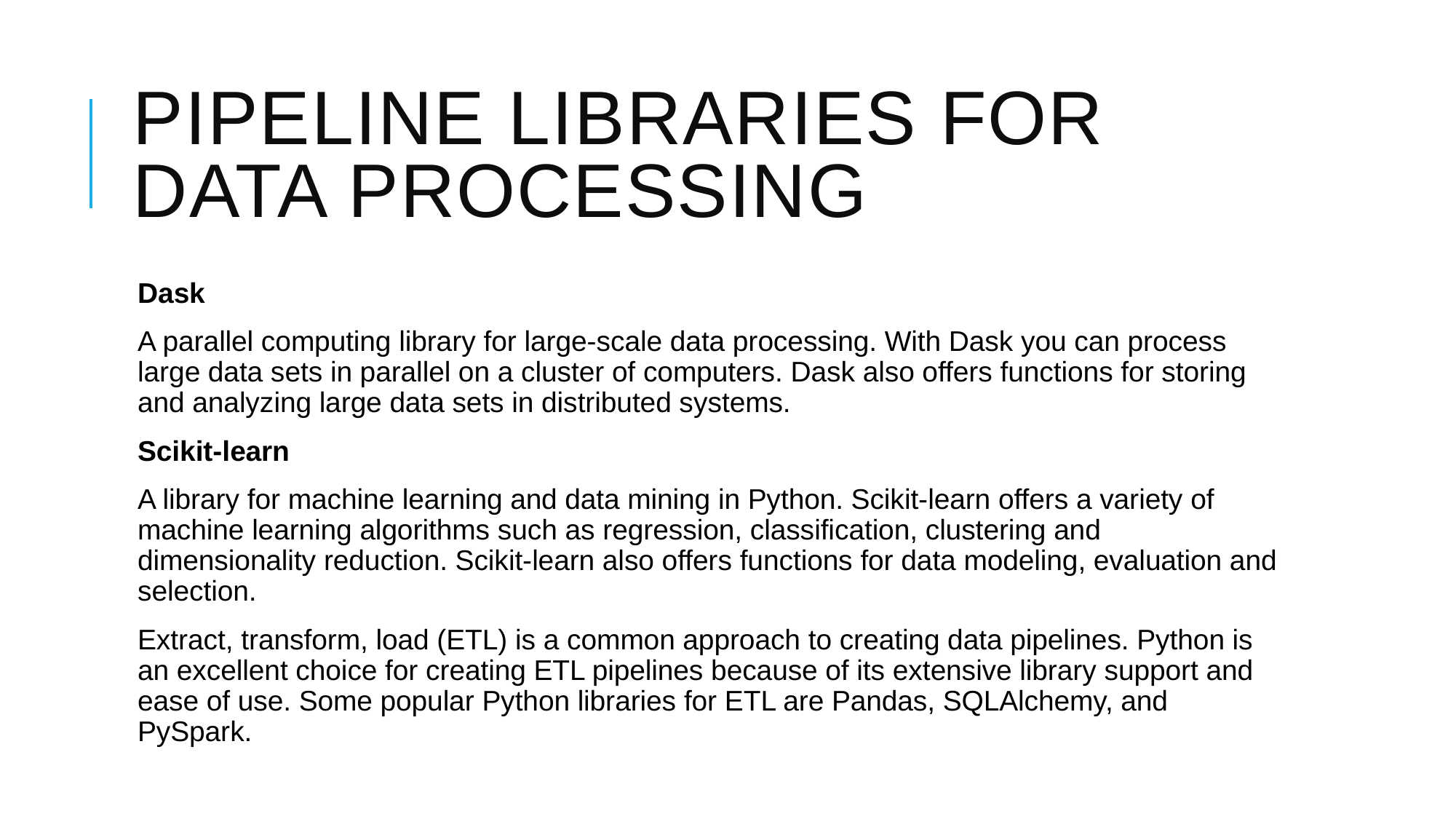

# Pipeline libraries for data processing
Dask
A parallel computing library for large-scale data processing. With Dask you can process large data sets in parallel on a cluster of computers. Dask also offers functions for storing and analyzing large data sets in distributed systems.
Scikit-learn
A library for machine learning and data mining in Python. Scikit-learn offers a variety of machine learning algorithms such as regression, classification, clustering and dimensionality reduction. Scikit-learn also offers functions for data modeling, evaluation and selection.
Extract, transform, load (ETL) is a common approach to creating data pipelines. Python is an excellent choice for creating ETL pipelines because of its extensive library support and ease of use. Some popular Python libraries for ETL are Pandas, SQLAlchemy, and PySpark.